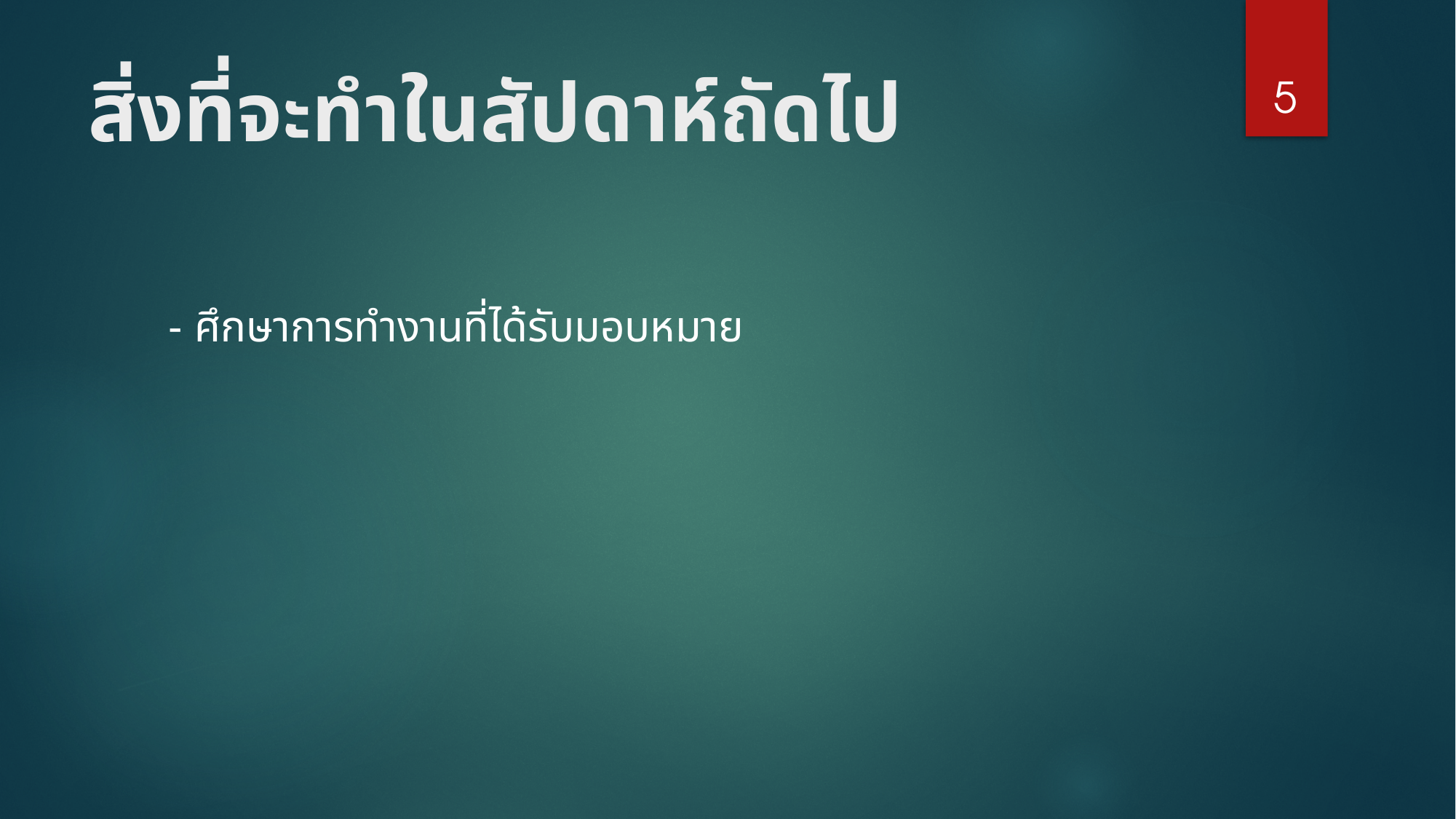

5
# สิ่งที่จะทำในสัปดาห์ถัดไป
- ศึกษาการทำงานที่ได้รับมอบหมาย